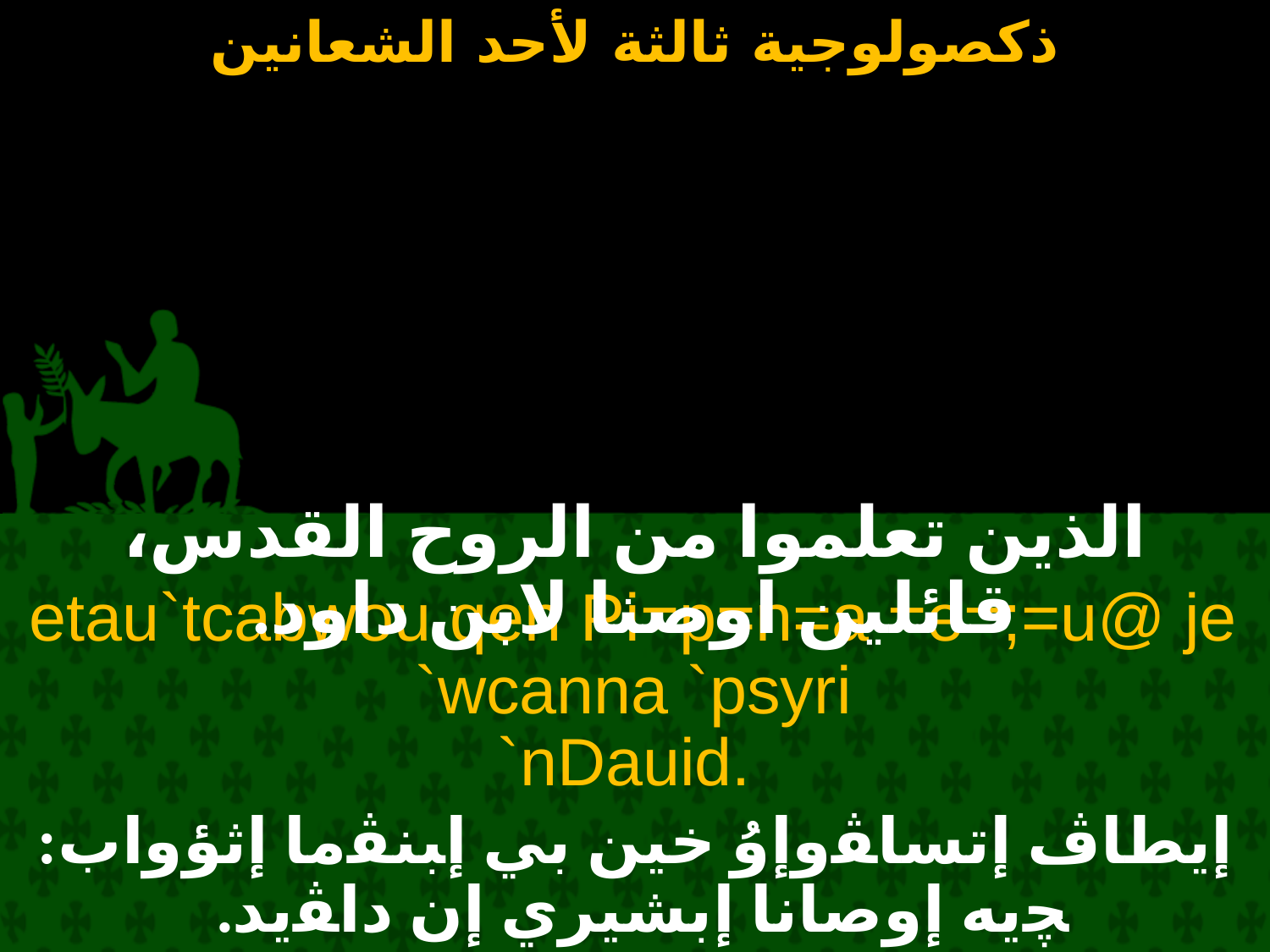

#
الذين تعلموا من الروح القدس، قائلين اوصنا لابن داود.
etau`tcabwou qen Pi=p=n=a =e=;=u@ je `wcanna `psyri
`nDauid.
إيطاﭪ إتساﭭوإوُ خين بي إﺒﻨﭭما إثؤواب: ﭽيه إوصانا إبشيري إن داﭭيد.